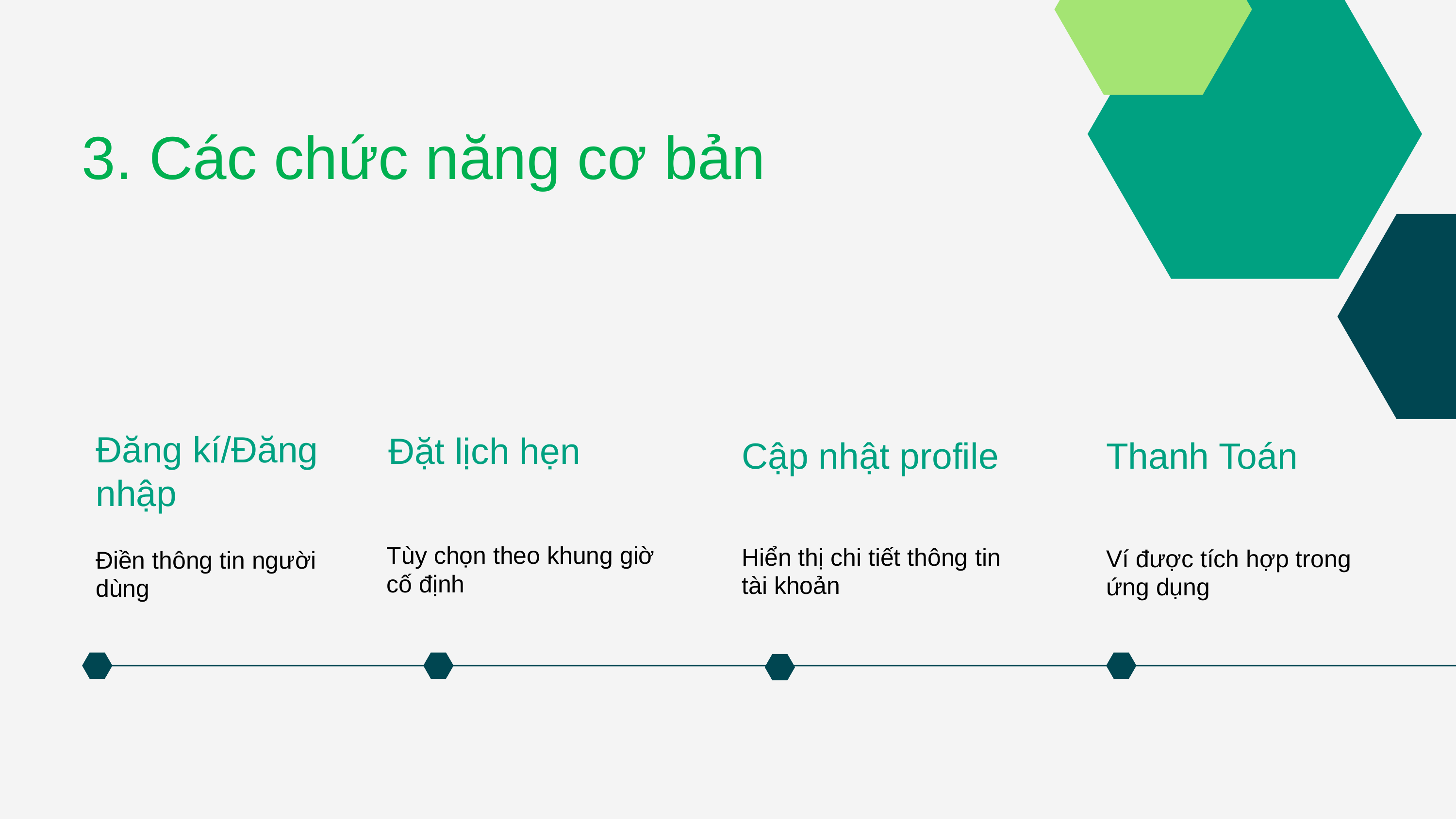

3. Các chức năng cơ bản

Đăng kí/Đăng nhập
Điền thông tin người dùng
Đặt lịch hẹn
Tùy chọn theo khung giờ cố định
Cập nhật profile
Hiển thị chi tiết thông tin tài khoản
Thanh Toán
Ví được tích hợp trong ứng dụng